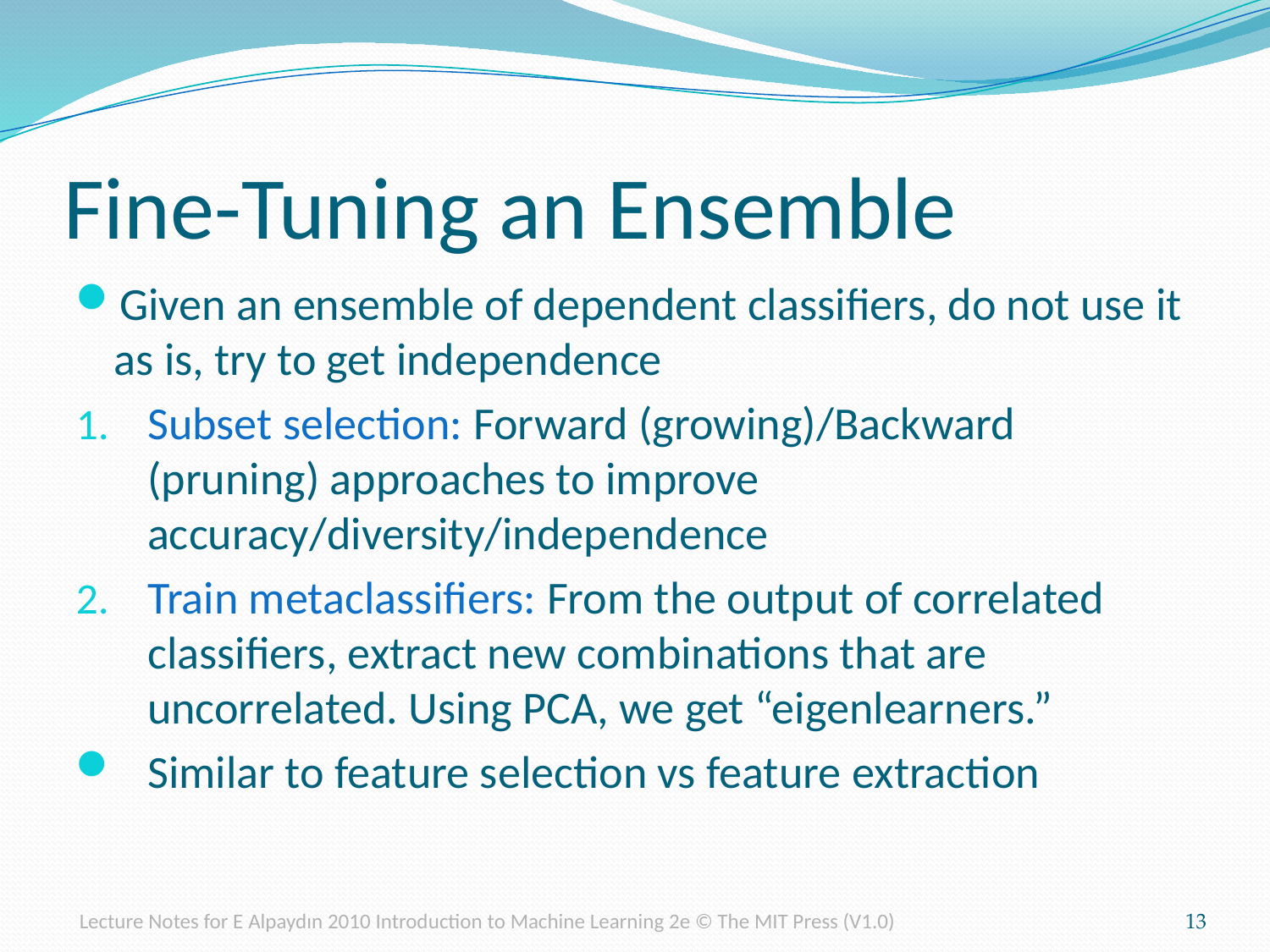

# Fine-Tuning an Ensemble
Given an ensemble of dependent classifiers, do not use it as is, try to get independence
Subset selection: Forward (growing)/Backward (pruning) approaches to improve accuracy/diversity/independence
Train metaclassifiers: From the output of correlated classifiers, extract new combinations that are uncorrelated. Using PCA, we get “eigenlearners.”
Similar to feature selection vs feature extraction
Lecture Notes for E Alpaydın 2010 Introduction to Machine Learning 2e © The MIT Press (V1.0)
13